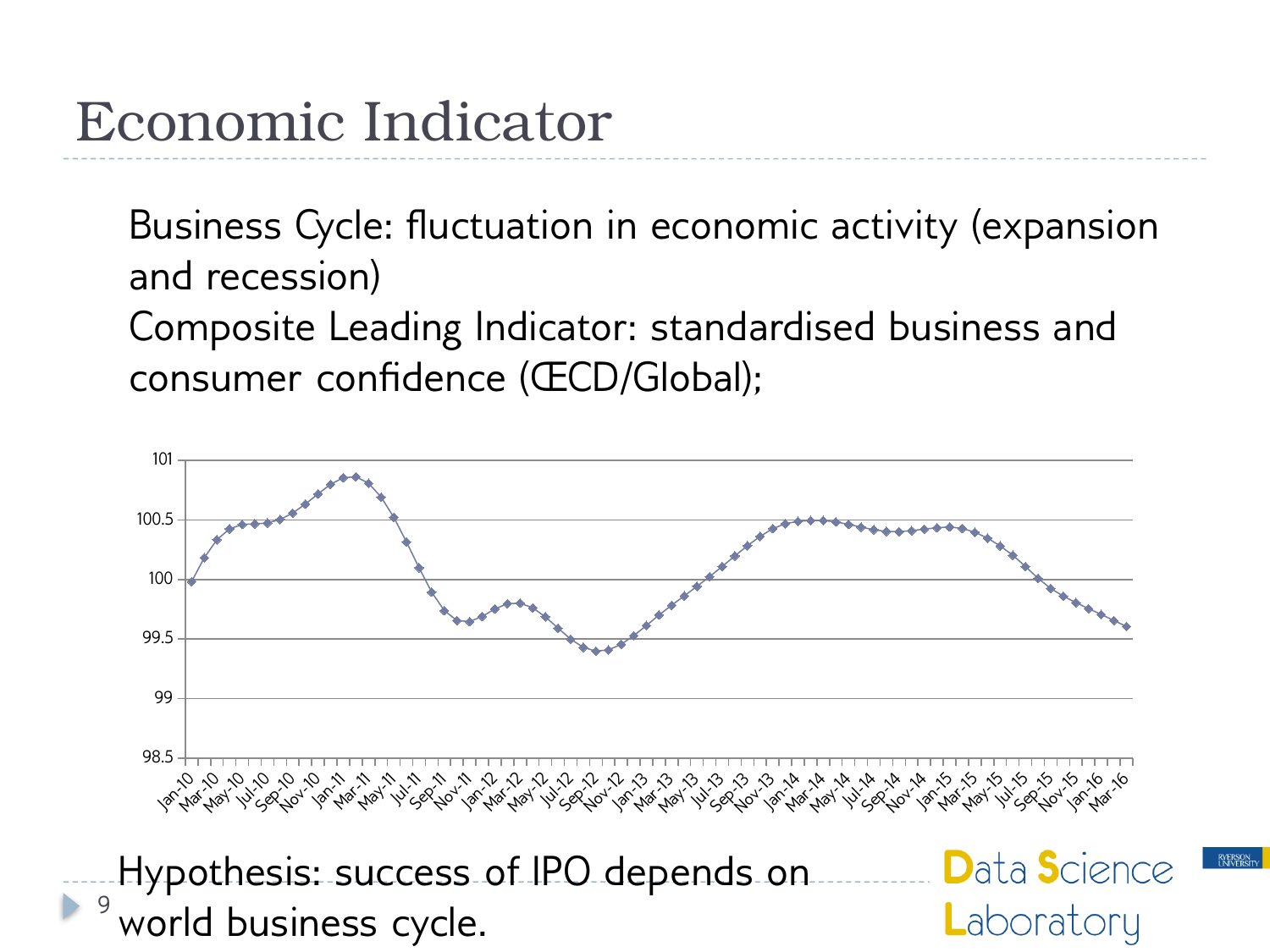

# Economic Indicator
Business Cycle: fluctuation in economic activity (expansion and recession)
Composite Leading Indicator: standardised business and consumer confidence (OECD/Global);

### Chart

| Category | Value |
|---|---|
| 40179.0 | 99.98303742754828 |
| 40210.0 | 100.183248357709 |
| 40238.0 | 100.334009271158 |
| 40269.0 | 100.425368504919 |
| 40299.0 | 100.4622298832771 |
| 40330.0 | 100.467825118942 |
| 40360.0 | 100.474392558731 |
| 40391.0 | 100.503656833935 |
| 40422.0 | 100.5588043365189 |
| 40452.0 | 100.632932319648 |
| 40483.0 | 100.718777764983 |
| 40513.0 | 100.799813265463 |
| 40544.0 | 100.854484631492 |
| 40575.0 | 100.8626922764359 |
| 40603.0 | 100.809049232474 |
| 40634.0 | 100.692391388576 |
| 40664.0 | 100.522672071319 |
| 40695.0 | 100.316855135793 |
| 40725.0 | 100.098967998208 |
| 40756.0 | 99.8942756340417 |
| 40787.0 | 99.7387357106958 |
| 40817.0 | 99.65629795613393 |
| 40848.0 | 99.64643816097964 |
| 40878.0 | 99.68999842221118 |
| 40909.0 | 99.75255137138348 |
| 40940.0 | 99.79737464507905 |
| 40969.0 | 99.8020134044029 |
| 41000.0 | 99.76216564835381 |
| 41030.0 | 99.68723012954186 |
| 41061.0 | 99.5918121723171 |
| 41091.0 | 99.4992790849373 |
| 41122.0 | 99.4299831476127 |
| 41153.0 | 99.39865301488108 |
| 41183.0 | 99.40877079132618 |
| 41214.0 | 99.4554563453936 |
| 41244.0 | 99.528157856304 |
| 41275.0 | 99.6137377156976 |
| 41306.0 | 99.70254312028436 |
| 41334.0 | 99.78402347819846 |
| 41365.0 | 99.8626606582302 |
| 41395.0 | 99.9424174620589 |
| 41426.0 | 100.0242839807351 |
| 41456.0 | 100.109627391365 |
| 41487.0 | 100.1981449545 |
| 41518.0 | 100.283840841729 |
| 41548.0 | 100.361807248335 |
| 41579.0 | 100.427194939126 |
| 41609.0 | 100.469033077416 |
| 41640.0 | 100.488325339976 |
| 41671.0 | 100.495418376246 |
| 41699.0 | 100.49570996832 |
| 41730.0 | 100.483817937218 |
| 41760.0 | 100.463439248068 |
| 41791.0 | 100.439836922688 |
| 41821.0 | 100.418632229648 |
| 41852.0 | 100.403675756207 |
| 41883.0 | 100.402193311844 |
| 41913.0 | 100.410690559306 |
| 41944.0 | 100.423178159022 |
| 41974.0 | 100.43515185838 |
| 42005.0 | 100.441273123512 |
| 42036.0 | 100.42914800438 |
| 42064.0 | 100.397308437873 |
| 42095.0 | 100.347680965088 |
| 42125.0 | 100.282379234362 |
| 42156.0 | 100.204444753877 |
| 42186.0 | 100.109801261795 |
| 42217.0 | 100.010483116889 |
| 42248.0 | 99.92545644257136 |
| 42278.0 | 99.8606762090331 |
| 42309.0 | 99.80594127065764 |
| 42339.0 | 99.75562817833668 |
| 42370.0 | 99.7068347317788 |
| 42401.0 | 99.65566396974921 |
| 42430.0 | 99.6063110594967 |
Hypothesis: success of IPO depends on world business cycle.
9